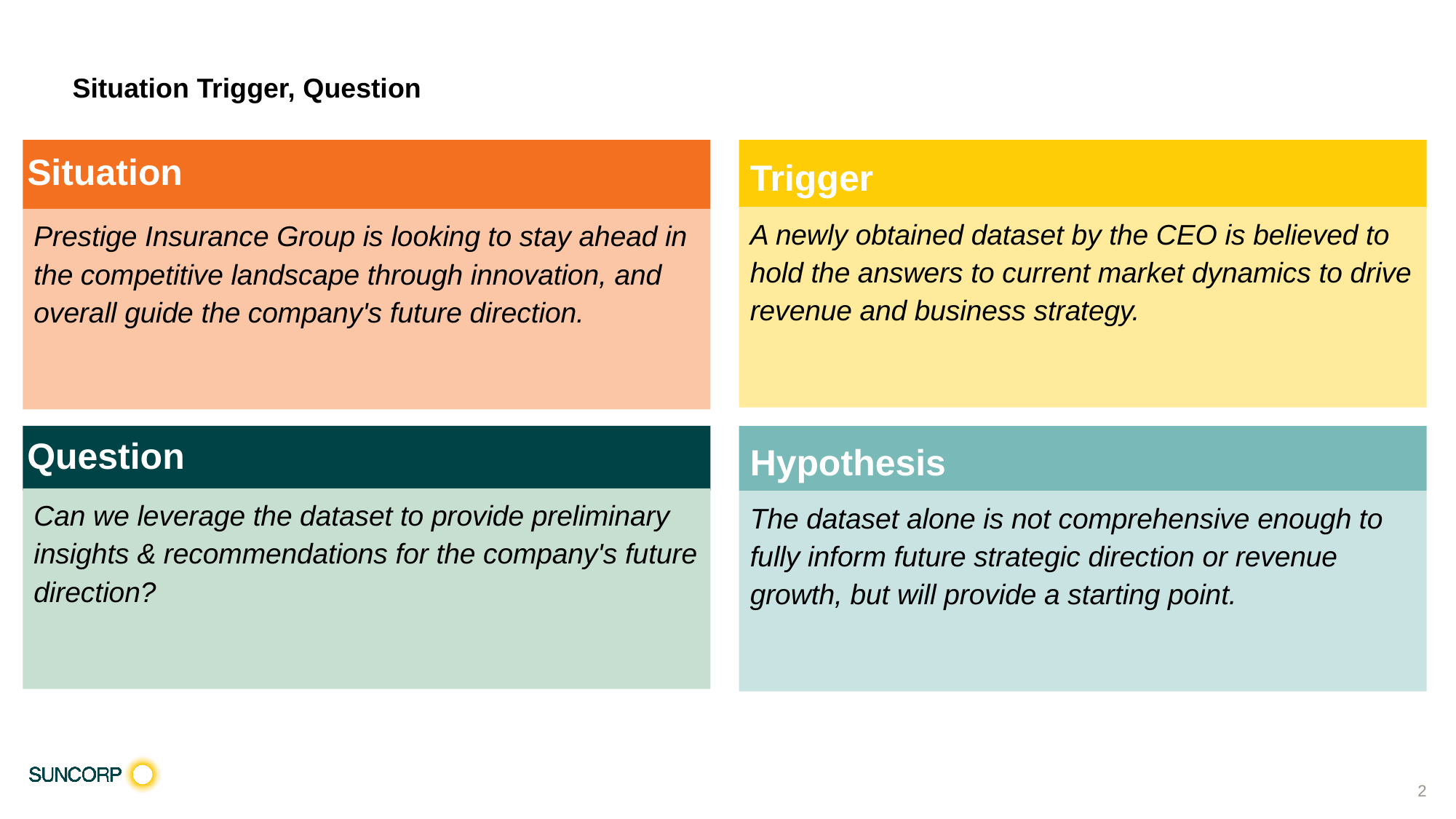

Situation Trigger, Question
Trigger
Situation
A newly obtained dataset by the CEO is believed to hold the answers to current market dynamics to drive revenue and business strategy.
Prestige Insurance Group is looking to stay ahead in the competitive landscape through innovation, and overall guide the company's future direction.

Question
Hypothesis
Can we leverage the dataset to provide preliminary insights & recommendations for the company's future direction?
The dataset alone is not comprehensive enough to fully inform future strategic direction or revenue growth, but will provide a starting point.
2